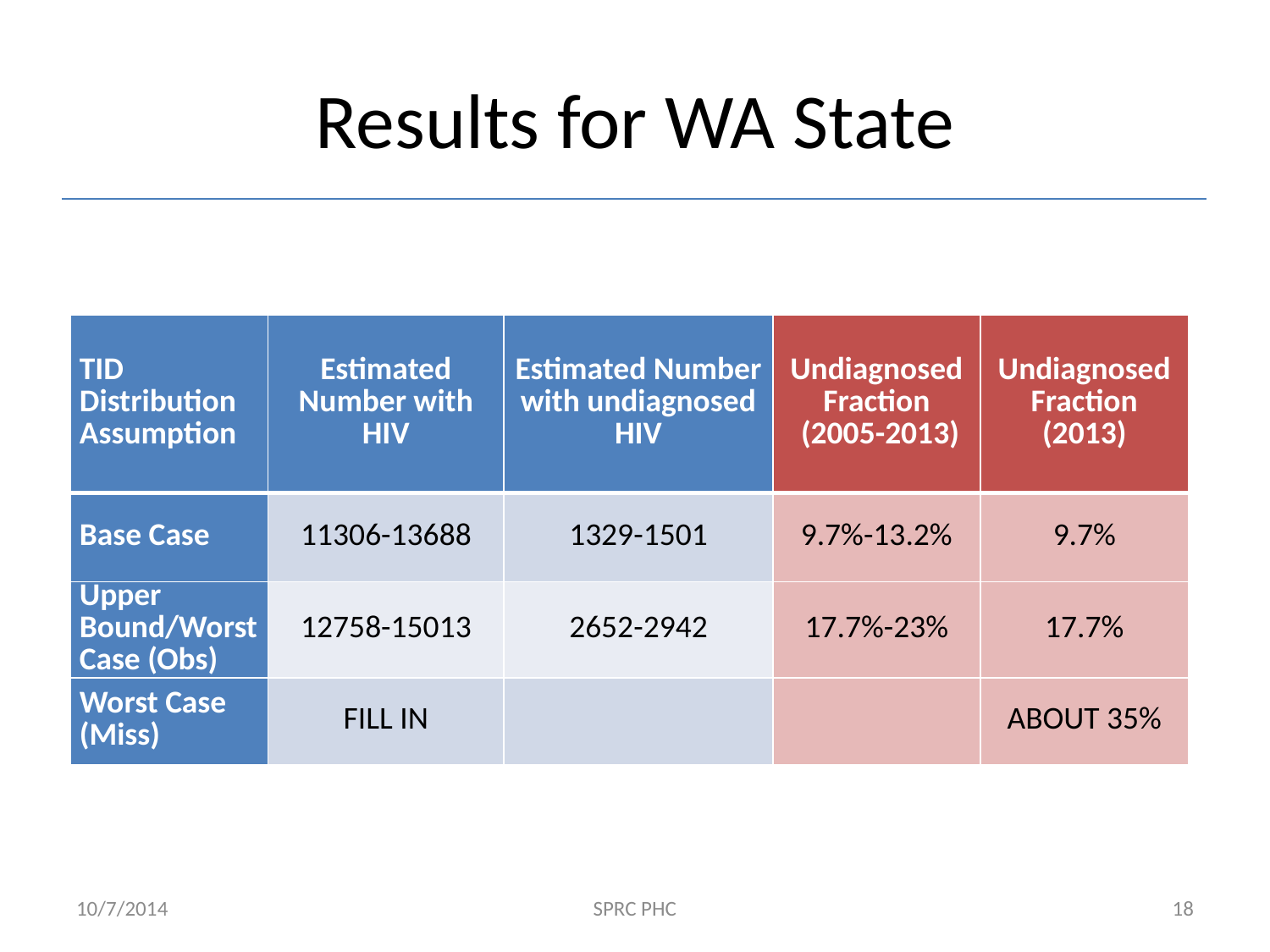

# Results for WA State
| TID Distribution Assumption | Estimated Number with HIV | Estimated Number with undiagnosed HIV | Undiagnosed Fraction (2005-2013) | Undiagnosed Fraction (2013) |
| --- | --- | --- | --- | --- |
| Base Case | 11306-13688 | 1329-1501 | 9.7%-13.2% | 9.7% |
| Upper Bound/Worst Case (Obs) | 12758-15013 | 2652-2942 | 17.7%-23% | 17.7% |
| Worst Case (Miss) | FILL IN |  |  | ABOUT 35% |
10/7/2014
SPRC PHC
18